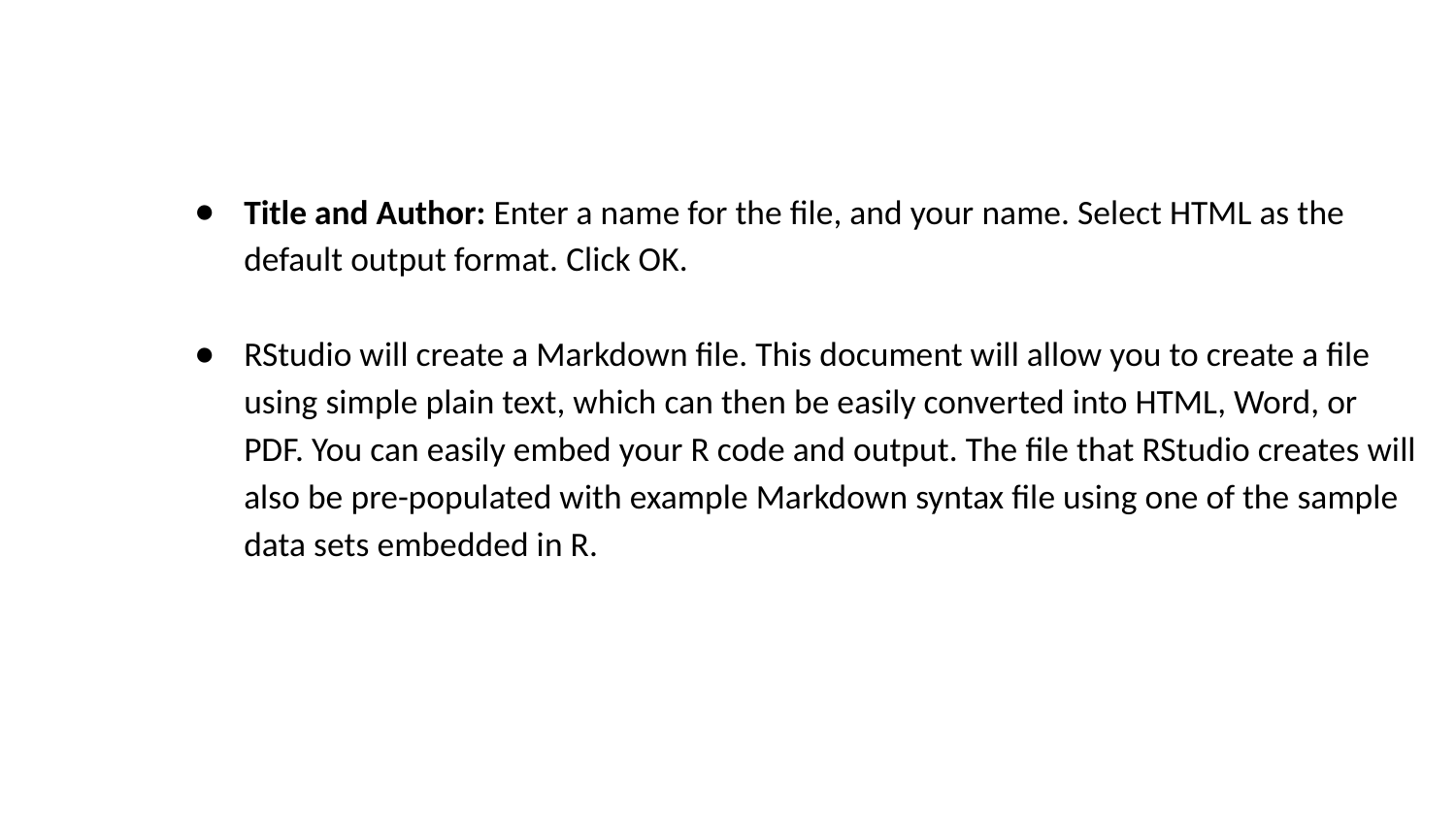

Title and Author: Enter a name for the file, and your name. Select HTML as the default output format. Click OK.

RStudio will create a Markdown file. This document will allow you to create a file using simple plain text, which can then be easily converted into HTML, Word, or PDF. You can easily embed your R code and output. The file that RStudio creates will also be pre-populated with example Markdown syntax file using one of the sample data sets embedded in R.